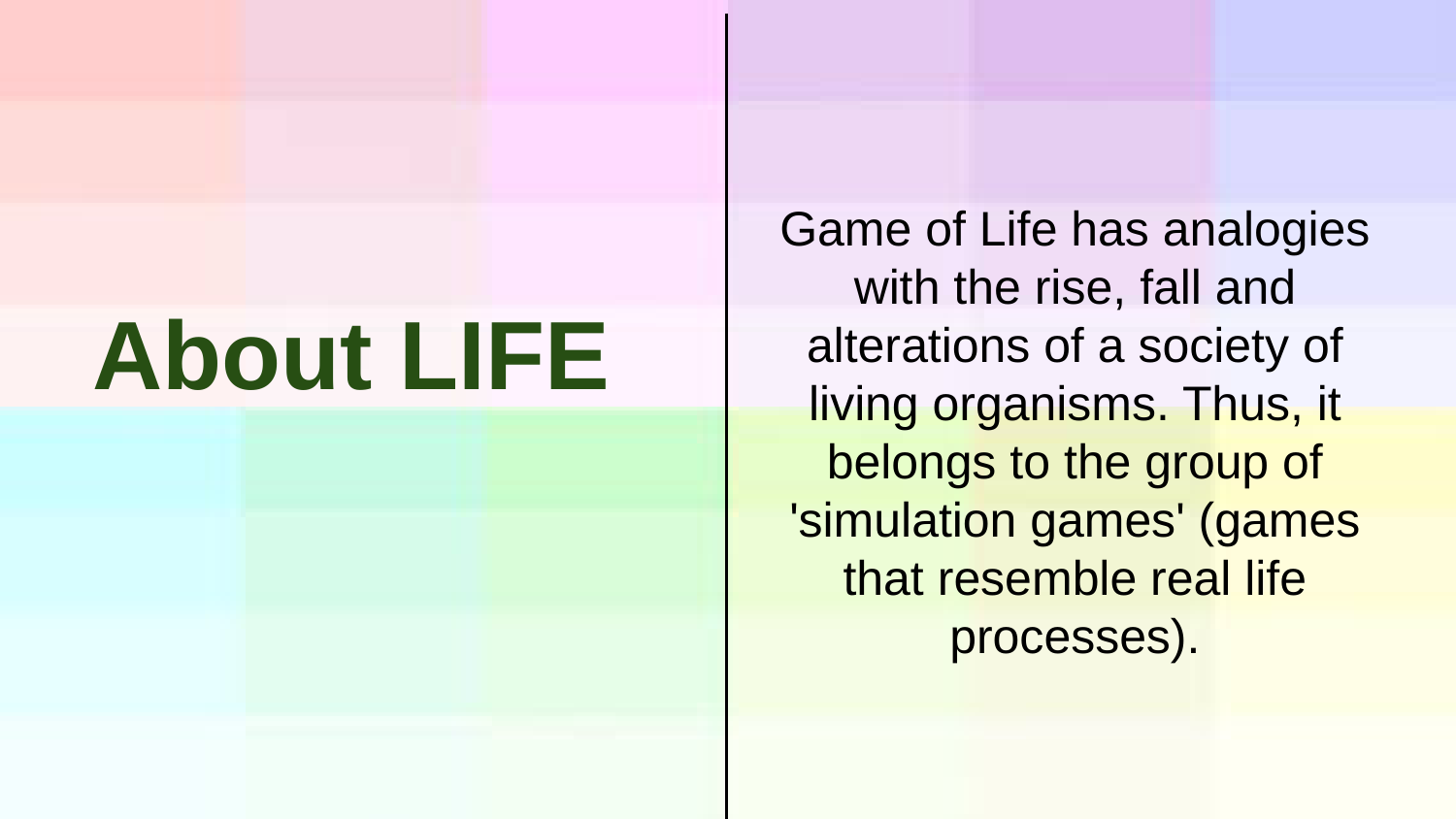

Game of Life has analogies with the rise, fall and alterations of a society of living organisms. Thus, it belongs to the group of 'simulation games' (games that resemble real life processes).
# About LIFE